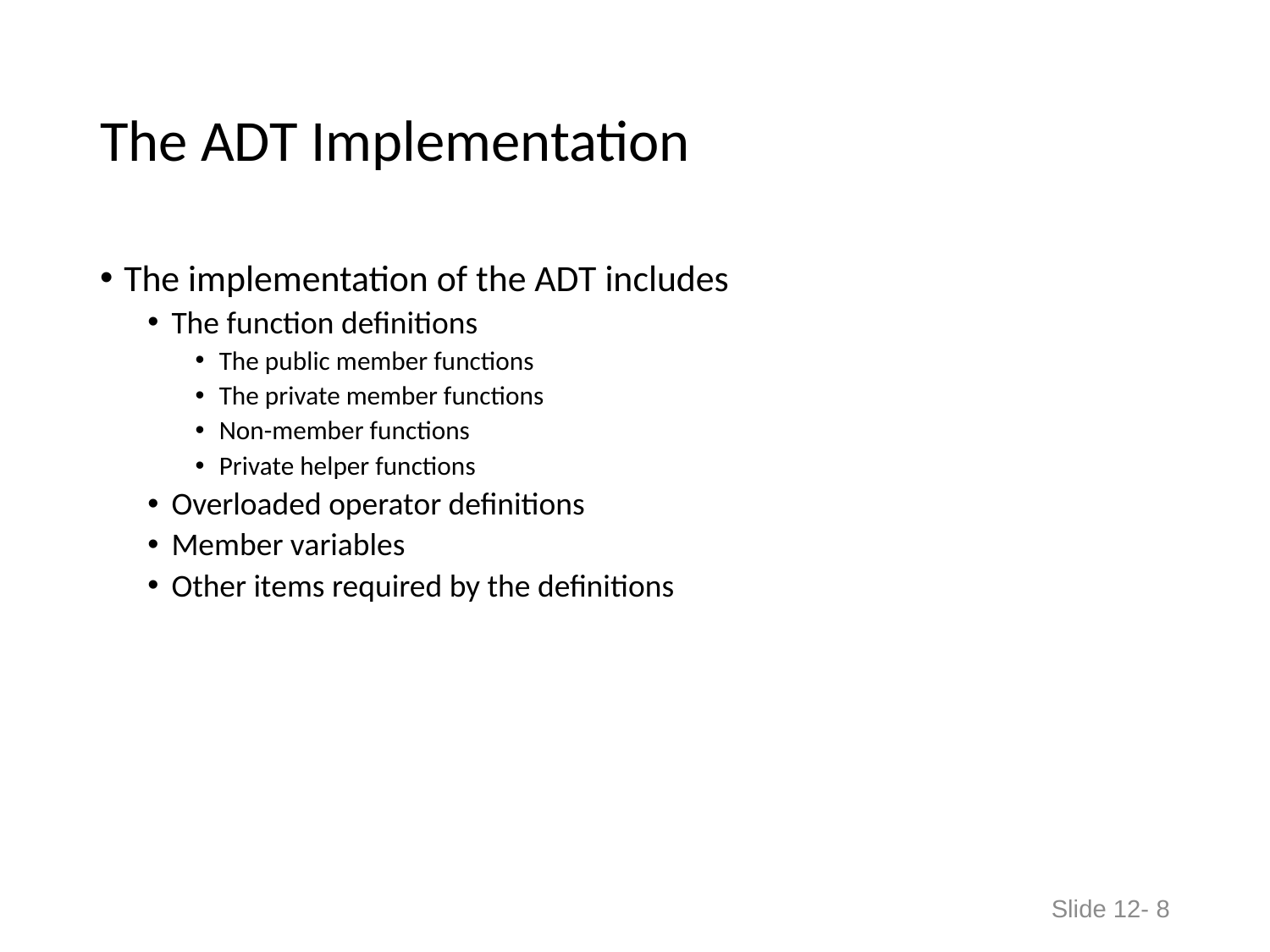

# The ADT Implementation
The implementation of the ADT includes
The function definitions
The public member functions
The private member functions
Non-member functions
Private helper functions
Overloaded operator definitions
Member variables
Other items required by the definitions
Slide 12- 8